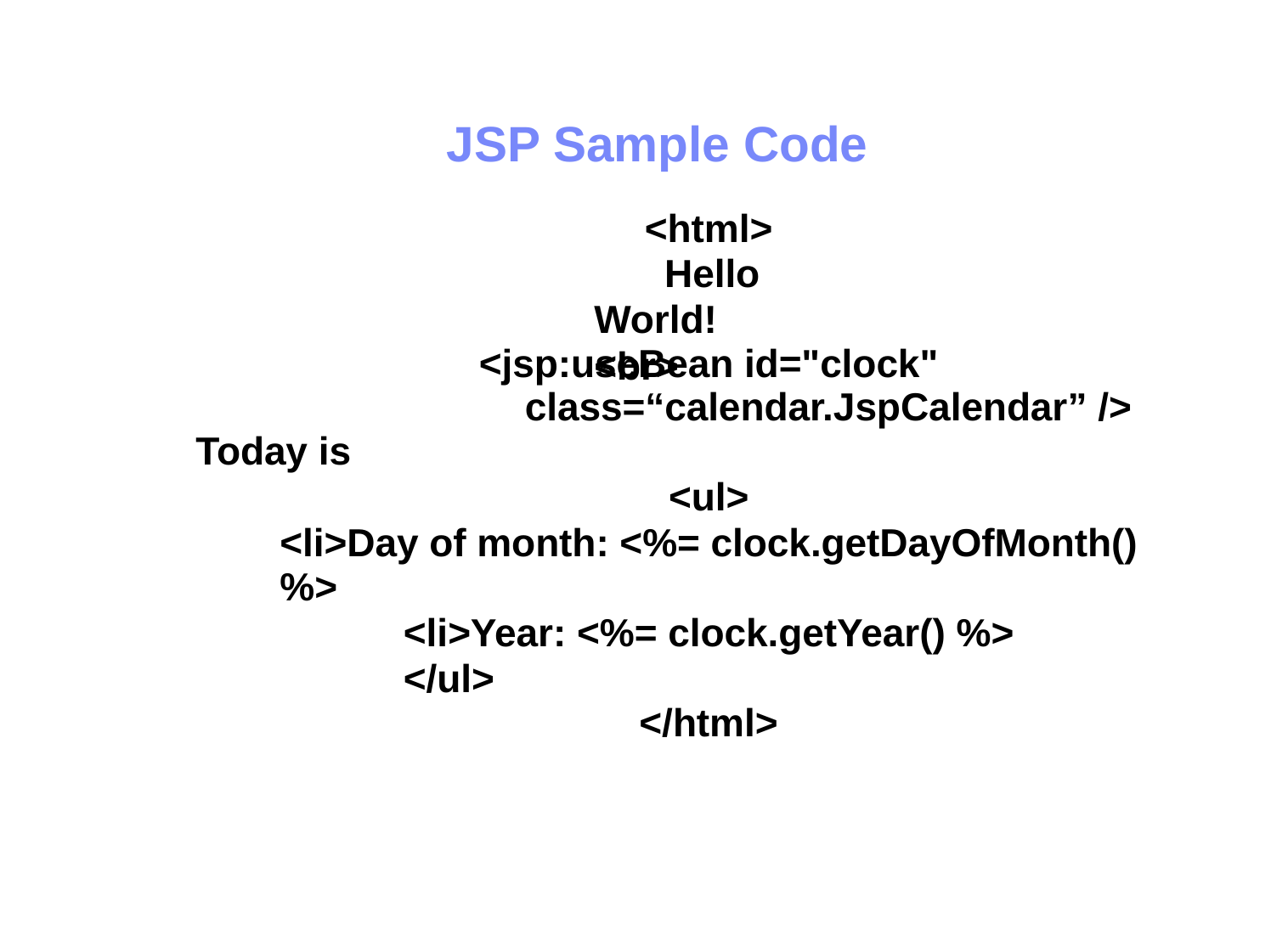

Antrix Consultancy Services

JSP Sample Code

<html>

Hello World!
<br>

<jsp:useBean id="clock"

class=“calendar.JspCalendar” />

Today is

<ul>

<li>Day of month: <%= clock.getDayOfMonth()
%>

<li>Year: <%= clock.getYear() %>
</ul>

</html>

Madhusudhanan.P.K.